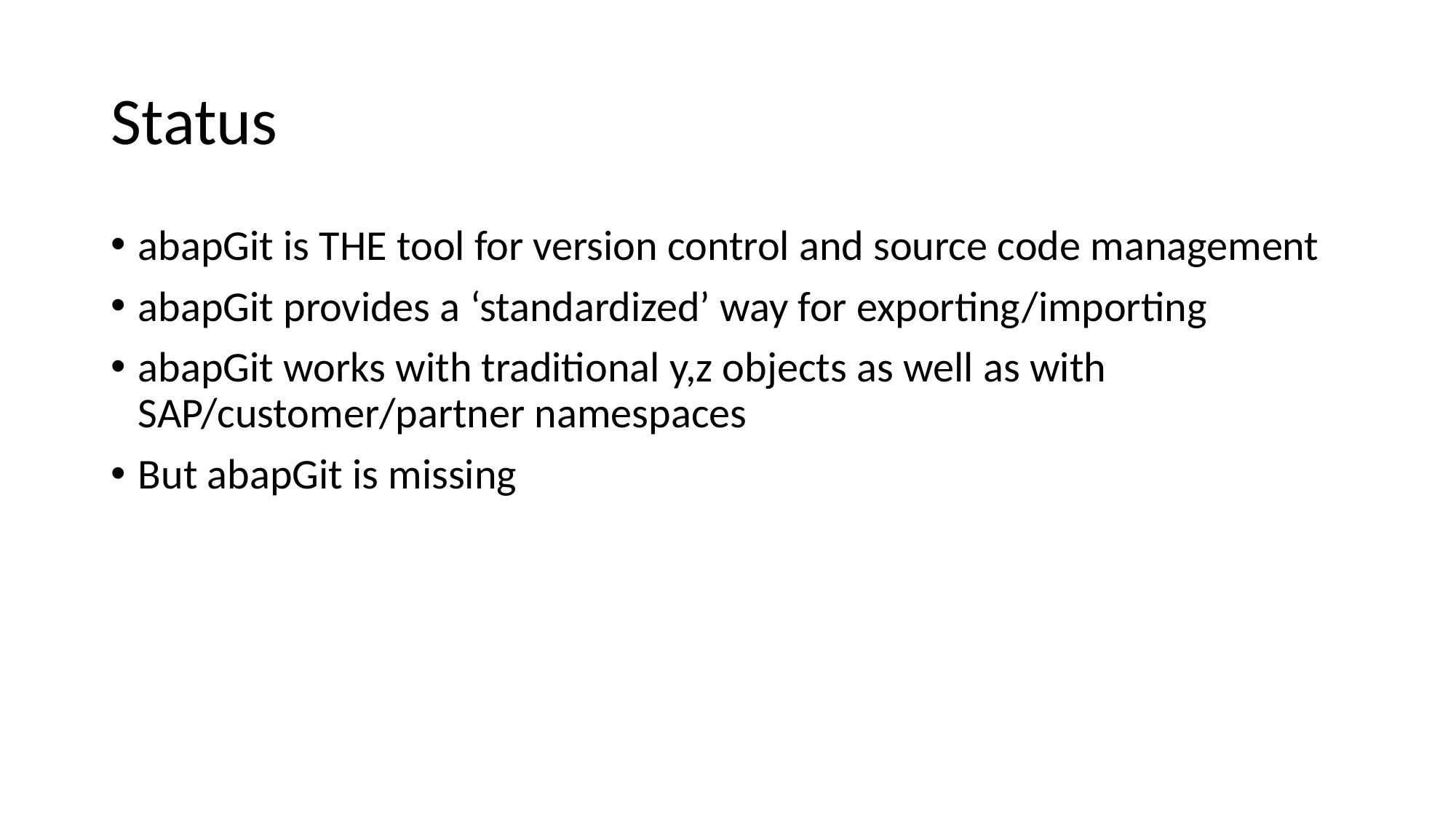

# Status
abapGit is THE tool for version control and source code management
abapGit provides a ‘standardized’ way for exporting/importing
abapGit works with traditional y,z objects as well as with SAP/customer/partner namespaces
But abapGit is missing